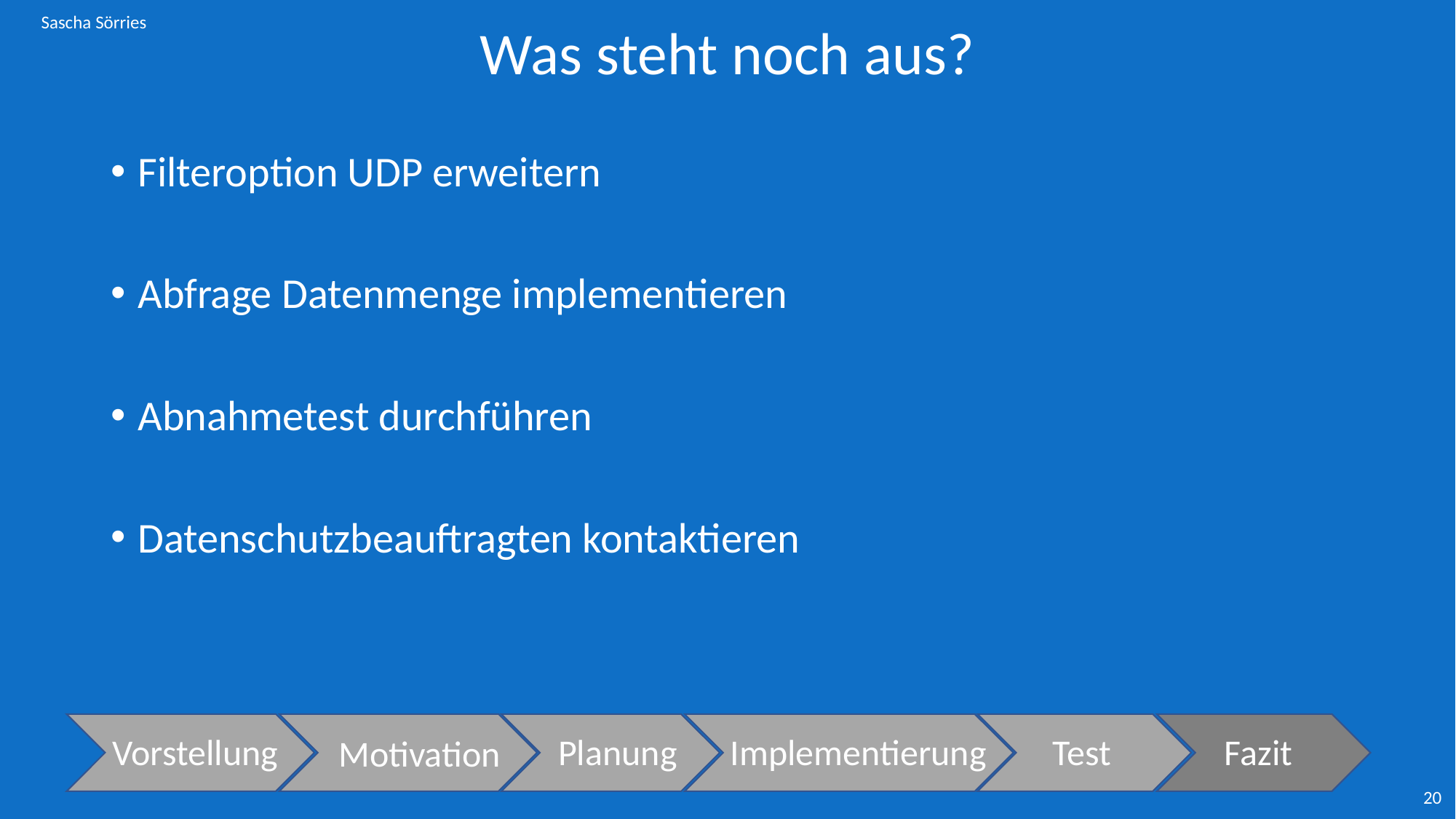

Sascha Sörries
# Was steht noch aus?
Filteroption UDP erweitern

Abfrage Datenmenge implementieren

Abnahmetest durchführen

Datenschutzbeauftragten kontaktieren

20